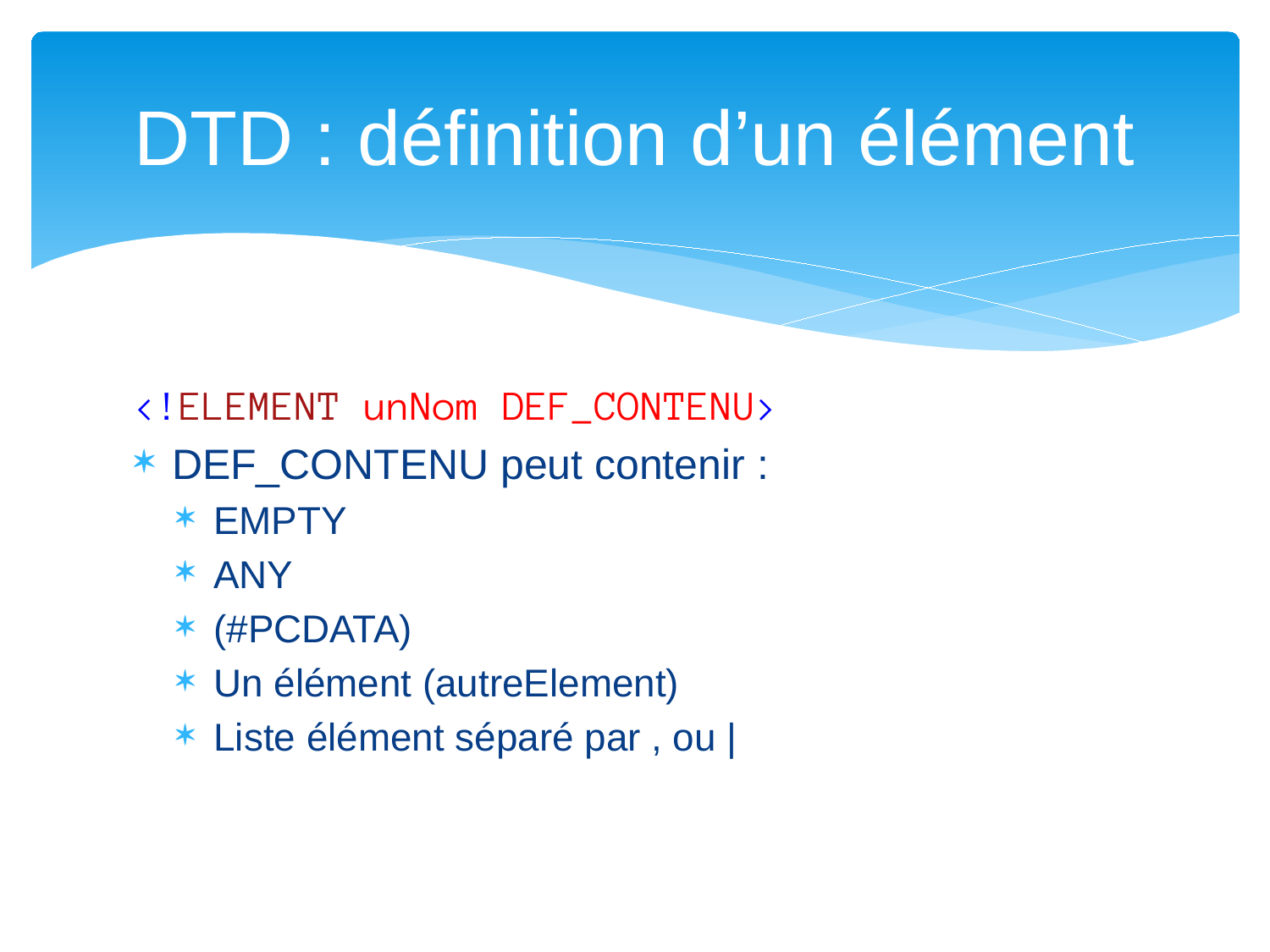

# DTD : définition d’un élément
<!ELEMENT unNom DEF_CONTENU>
DEF_CONTENU peut contenir :
EMPTY
ANY
(#PCDATA)
Un élément (autreElement)
Liste élément séparé par , ou |